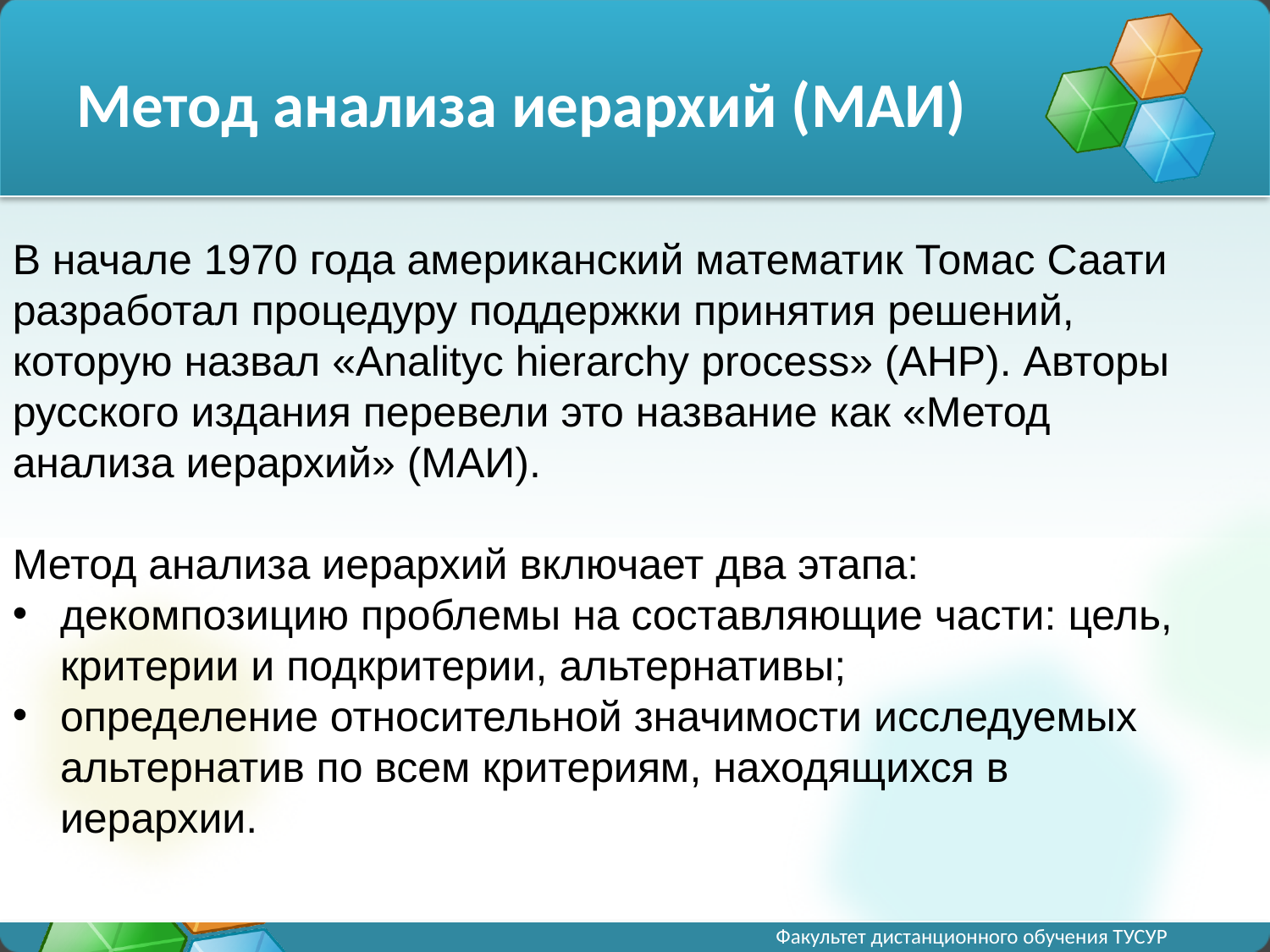

# Метод анализа иерархий (МАИ)
В начале 1970 года американский математик Томас Саати разработал процедуру поддержки принятия решений, которую назвал «Analityc hierarchy process» (AHP). Авторы русского издания перевели это название как «Метод анализа иерархий» (МАИ).

Метод анализа иерархий включает два этапа:
декомпозицию проблемы на составляющие части: цель, критерии и подкритерии, альтернативы;
определение относительной значимости исследуемых альтернатив по всем критериям, находящихся в иерархии.